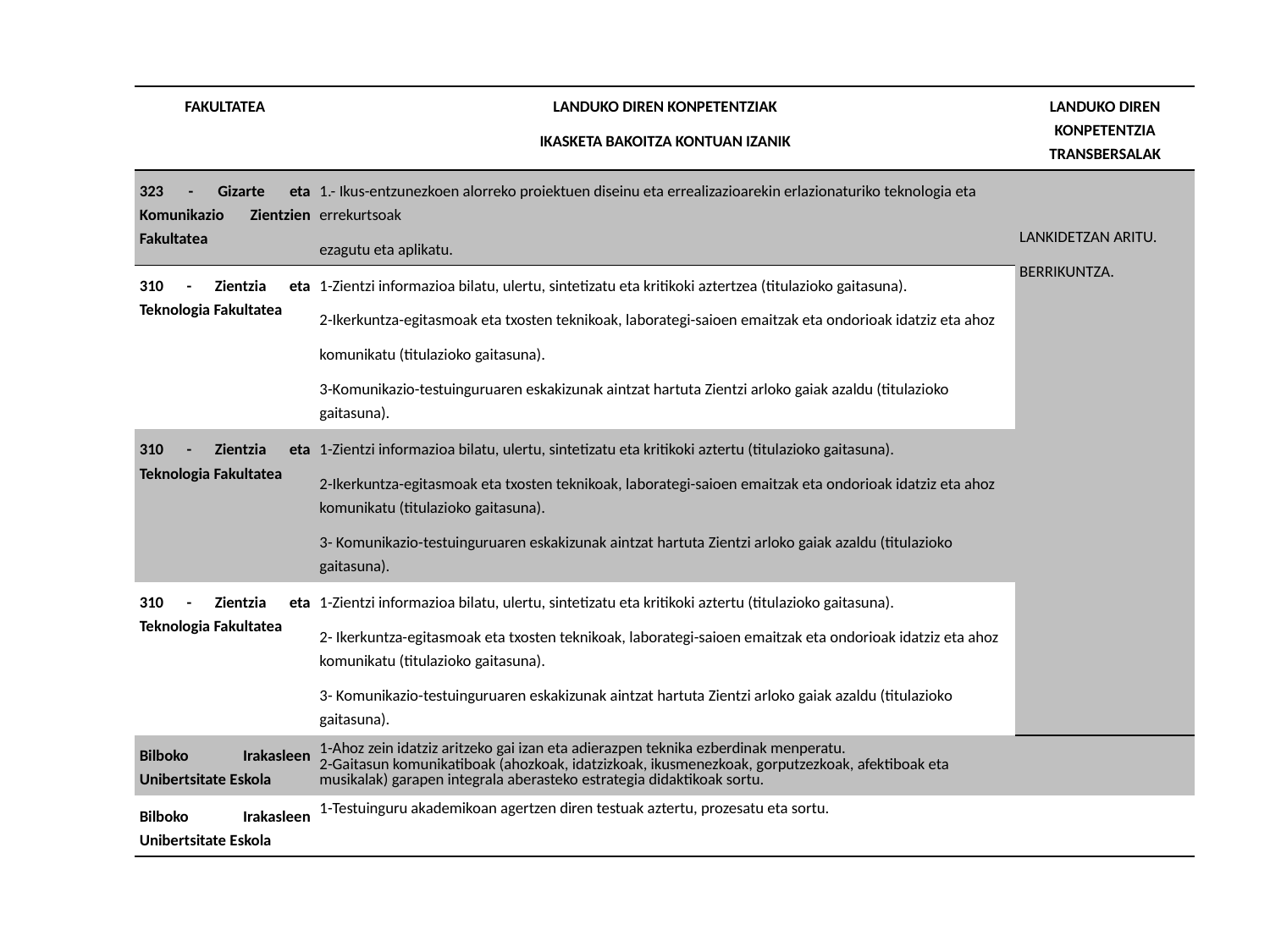

| FAKULTATEA | LANDUKO DIREN KONPETENTZIAK IKASKETA BAKOITZA KONTUAN IZANIK | LANDUKO DIREN KONPETENTZIA TRANSBERSALAK |
| --- | --- | --- |
| 323 - Gizarte eta Komunikazio Zientzien Fakultatea | 1.- Ikus-entzunezkoen alorreko proiektuen diseinu eta errealizazioarekin erlazionaturiko teknologia eta errekurtsoak ezagutu eta aplikatu. | LANKIDETZAN ARITU. BERRIKUNTZA. |
| 310 - Zientzia eta Teknologia Fakultatea | 1-Zientzi informazioa bilatu, ulertu, sintetizatu eta kritikoki aztertzea (titulazioko gaitasuna). 2-Ikerkuntza-egitasmoak eta txosten teknikoak, laborategi-saioen emaitzak eta ondorioak idatziz eta ahoz komunikatu (titulazioko gaitasuna). 3-Komunikazio-testuinguruaren eskakizunak aintzat hartuta Zientzi arloko gaiak azaldu (titulazioko gaitasuna). |  |
| 310 - Zientzia eta Teknologia Fakultatea | 1-Zientzi informazioa bilatu, ulertu, sintetizatu eta kritikoki aztertu (titulazioko gaitasuna). 2-Ikerkuntza-egitasmoak eta txosten teknikoak, laborategi-saioen emaitzak eta ondorioak idatziz eta ahoz komunikatu (titulazioko gaitasuna). 3- Komunikazio-testuinguruaren eskakizunak aintzat hartuta Zientzi arloko gaiak azaldu (titulazioko gaitasuna). |  |
| 310 - Zientzia eta Teknologia Fakultatea | 1-Zientzi informazioa bilatu, ulertu, sintetizatu eta kritikoki aztertu (titulazioko gaitasuna). 2- Ikerkuntza-egitasmoak eta txosten teknikoak, laborategi-saioen emaitzak eta ondorioak idatziz eta ahoz komunikatu (titulazioko gaitasuna). 3- Komunikazio-testuinguruaren eskakizunak aintzat hartuta Zientzi arloko gaiak azaldu (titulazioko gaitasuna). |  |
| Bilboko Irakasleen Unibertsitate Eskola | 1-Ahoz zein idatziz aritzeko gai izan eta adierazpen teknika ezberdinak menperatu. 2-Gaitasun komunikatiboak (ahozkoak, idatzizkoak, ikusmenezkoak, gorputzezkoak, afektiboak eta musikalak) garapen integrala aberasteko estrategia didaktikoak sortu. |  |
| Bilboko Irakasleen Unibertsitate Eskola | 1-Testuinguru akademikoan agertzen diren testuak aztertu, prozesatu eta sortu. |  |